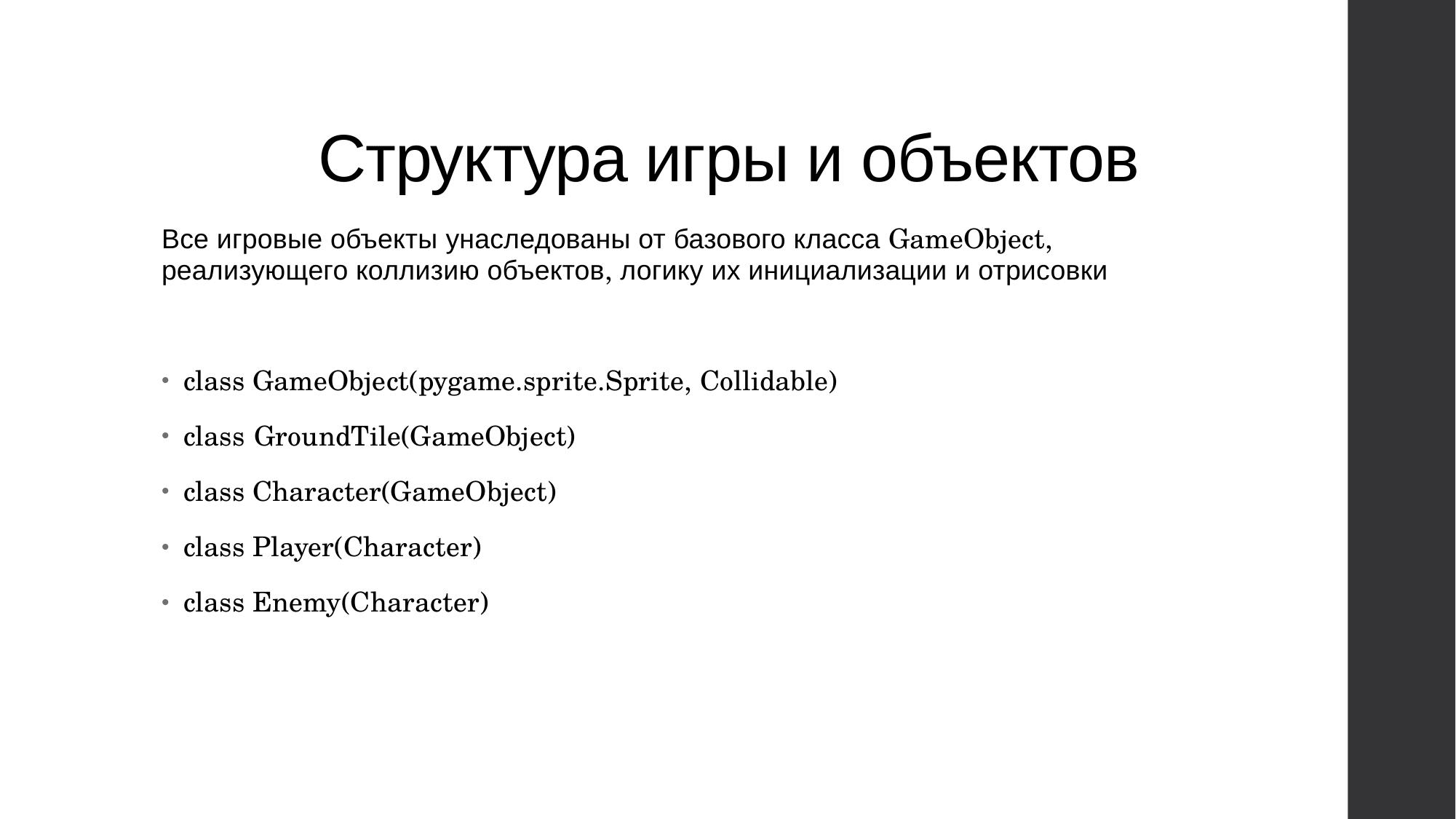

# Структура игры и объектов
Все игровые объекты унаследованы от базового класса GameObject, реализующего коллизию объектов, логику их инициализации и отрисовки

class GameObject(pygame.sprite.Sprite, Collidable)
class GroundTile(GameObject)
class Character(GameObject)
class Player(Character)
class Enemy(Character)